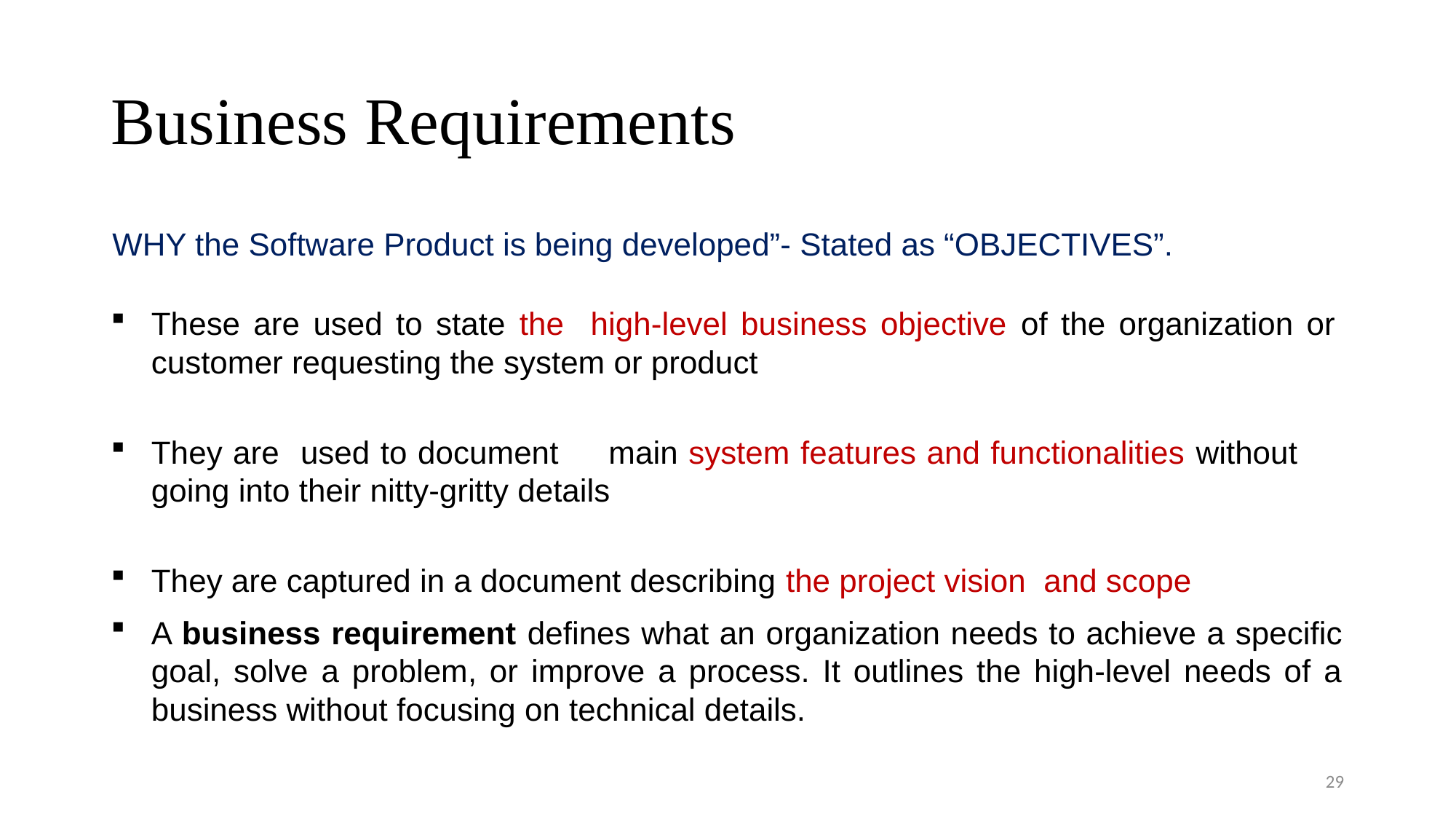

# Business Requirements
WHY the Software Product is being developed”- Stated as “OBJECTIVES”.

These are used to state the  high-level business objective of the organization or customer requesting the system or product

They are  used to document	 main system features and functionalities without going into their nitty-gritty details

They are captured in a document describing the project vision  and scope
A business requirement defines what an organization needs to achieve a specific goal, solve a problem, or improve a process. It outlines the high-level needs of a business without focusing on technical details.

29